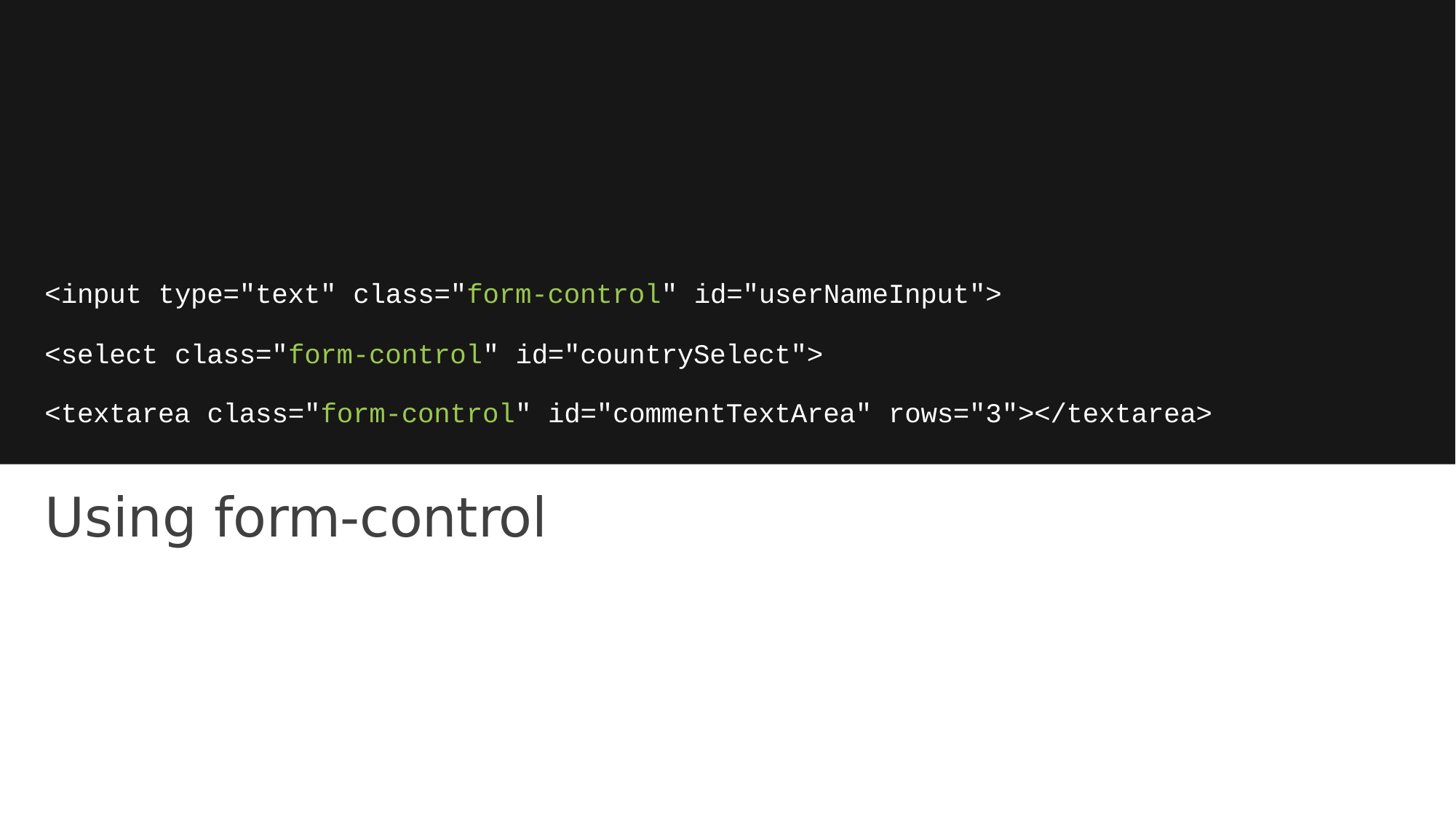

# <input type="text" class="form-control" id="userNameInput">
<select class="form-control" id="countrySelect">
<textarea class="form-control" id="commentTextArea" rows="3"></textarea>
Using form-control
10